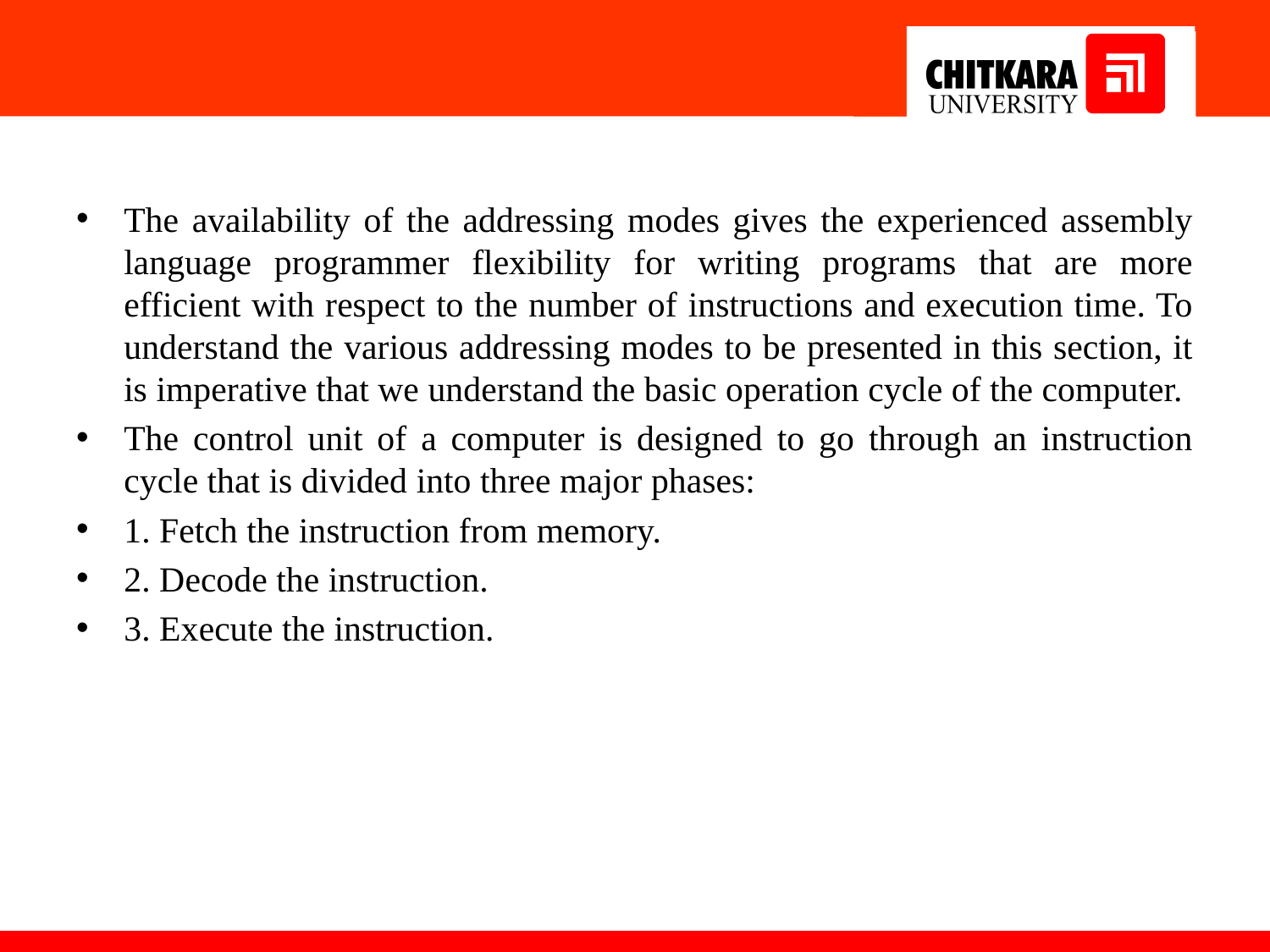

#
The availability of the addressing modes gives the experienced assembly language programmer flexibility for writing programs that are more efficient with respect to the number of instructions and execution time. To understand the various addressing modes to be presented in this section, it is imperative that we understand the basic operation cycle of the computer.
The control unit of a computer is designed to go through an instruction cycle that is divided into three major phases:
1. Fetch the instruction from memory.
2. Decode the instruction.
3. Execute the instruction.